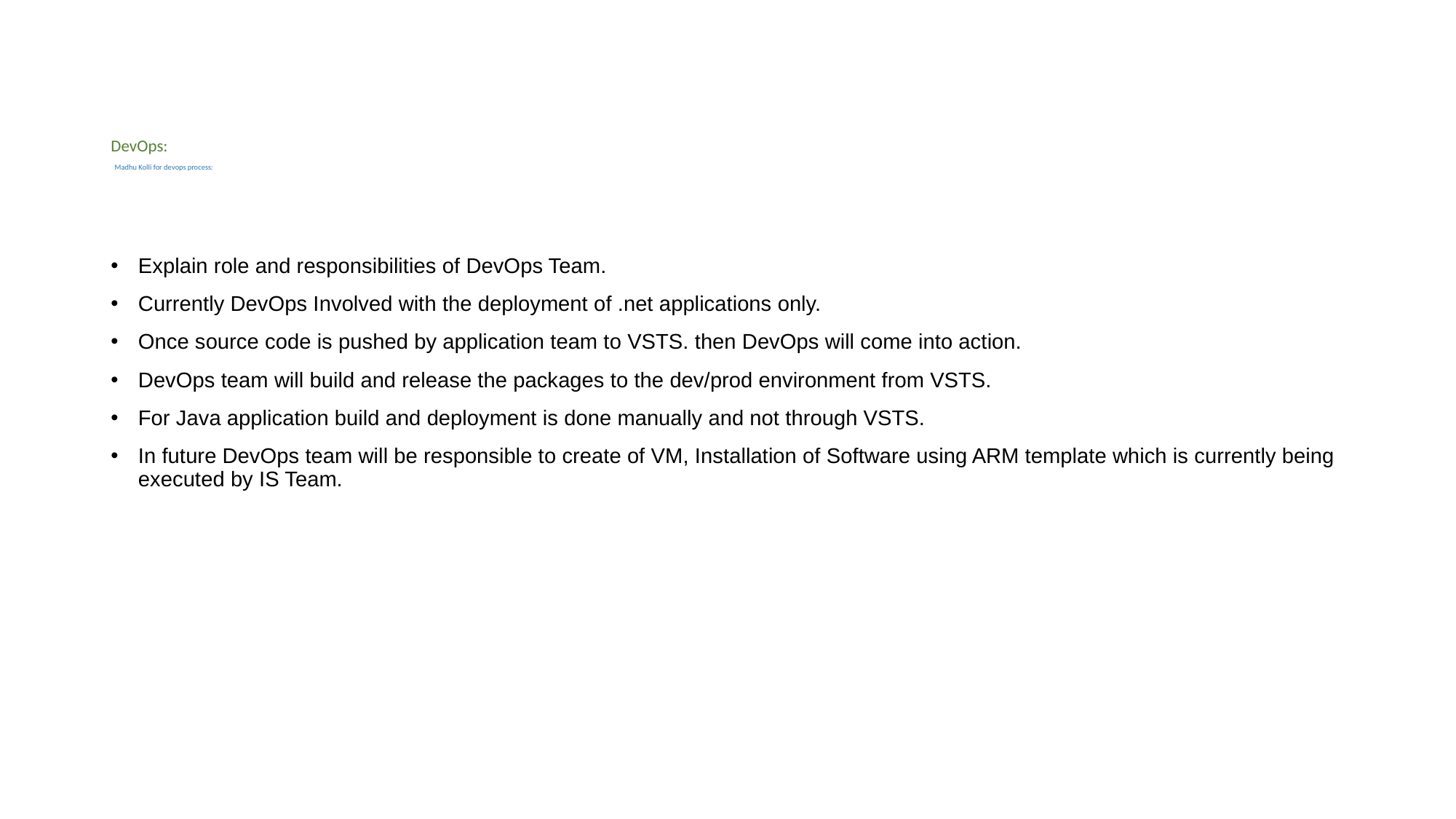

# DevOps:  Madhu Kolli for devops process:

Explain role and responsibilities of DevOps Team.
Currently DevOps Involved with the deployment of .net applications only.
Once source code is pushed by application team to VSTS. then DevOps will come into action.
DevOps team will build and release the packages to the dev/prod environment from VSTS.
For Java application build and deployment is done manually and not through VSTS.
In future DevOps team will be responsible to create of VM, Installation of Software using ARM template which is currently being executed by IS Team.